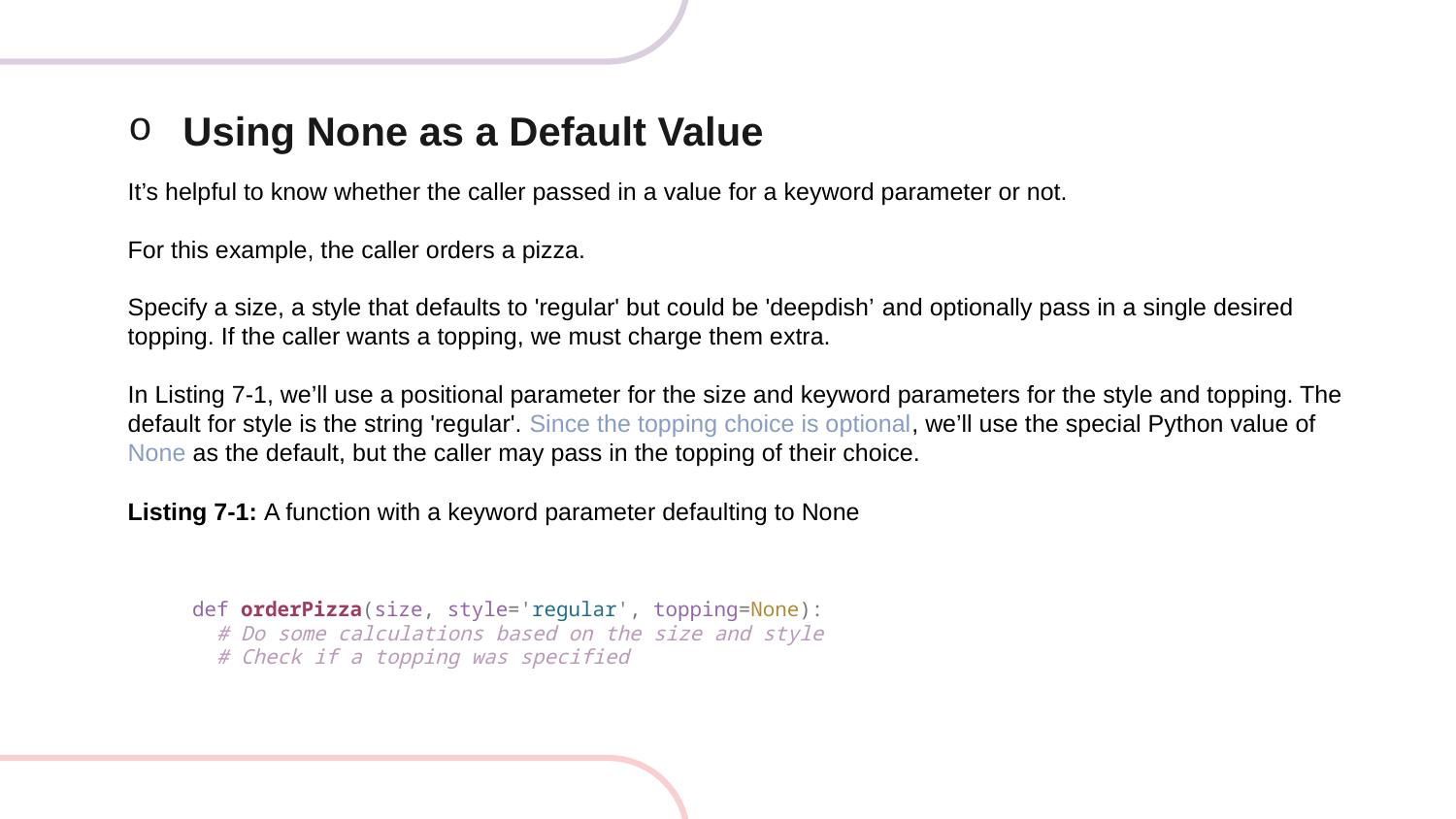

# Using None as a Default Value
It’s helpful to know whether the caller passed in a value for a keyword parameter or not.

For this example, the caller orders a pizza.

Specify a size, a style that defaults to 'regular' but could be 'deepdish’ and optionally pass in a single desired topping. If the caller wants a topping, we must charge them extra.

In Listing 7-1, we’ll use a positional parameter for the size and keyword parameters for the style and topping. The default for style is the string 'regular'. Since the topping choice is optional, we’ll use the special Python value of None as the default, but the caller may pass in the topping of their choice.
Listing 7-1: A function with a keyword parameter defaulting to None
def orderPizza(size, style='regular', topping=None):
  # Do some calculations based on the size and style
  # Check if a topping was specified